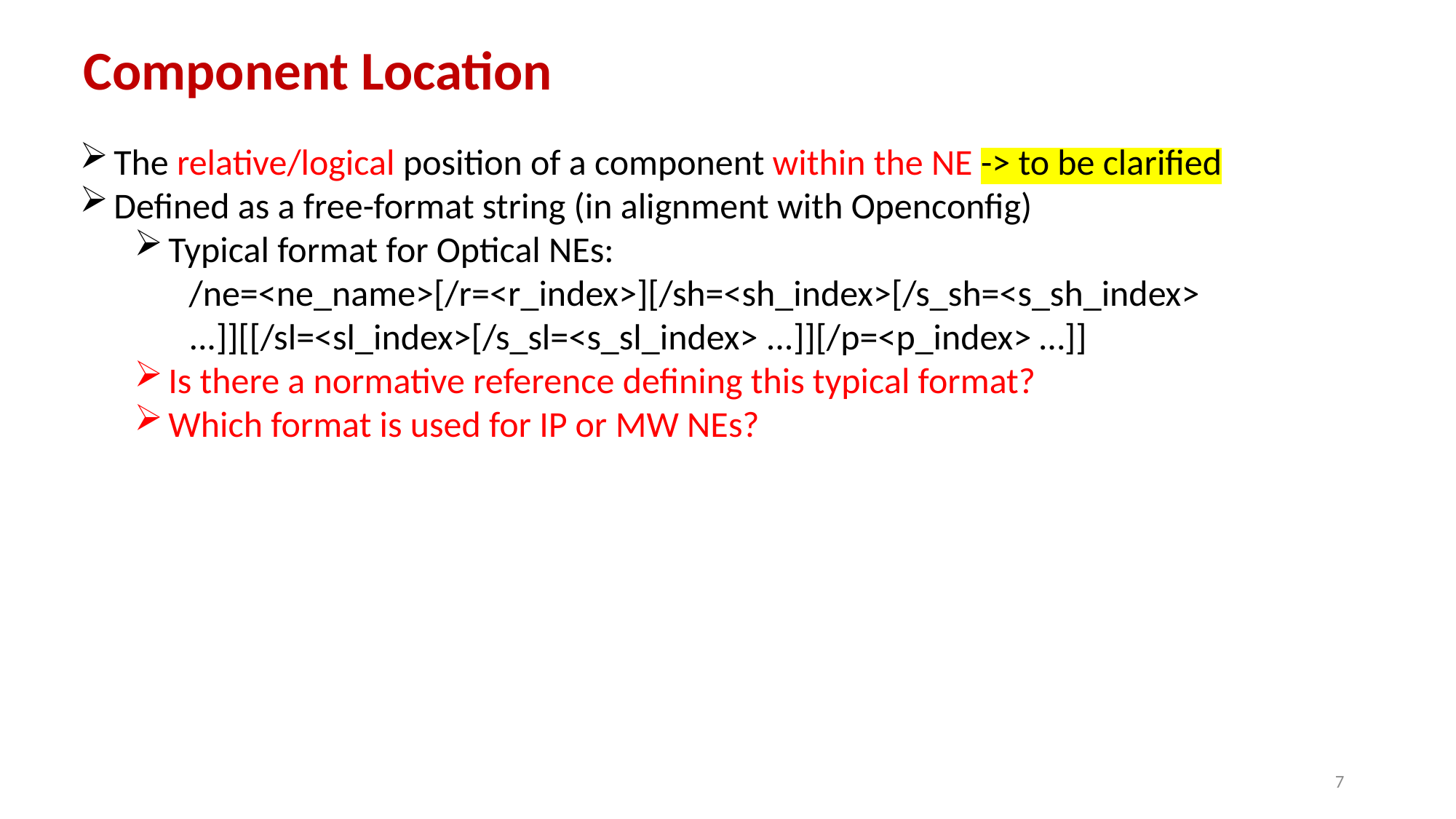

Component Location
The relative/logical position of a component within the NE -> to be clarified
Defined as a free-format string (in alignment with Openconfig)
Typical format for Optical NEs:
/ne=<ne_name>[/r=<r_index>][/sh=<sh_index>[/s_sh=<s_sh_index> ...]][[/sl=<sl_index>[/s_sl=<s_sl_index> ...]][/p=<p_index> …]]
Is there a normative reference defining this typical format?
Which format is used for IP or MW NEs?
7